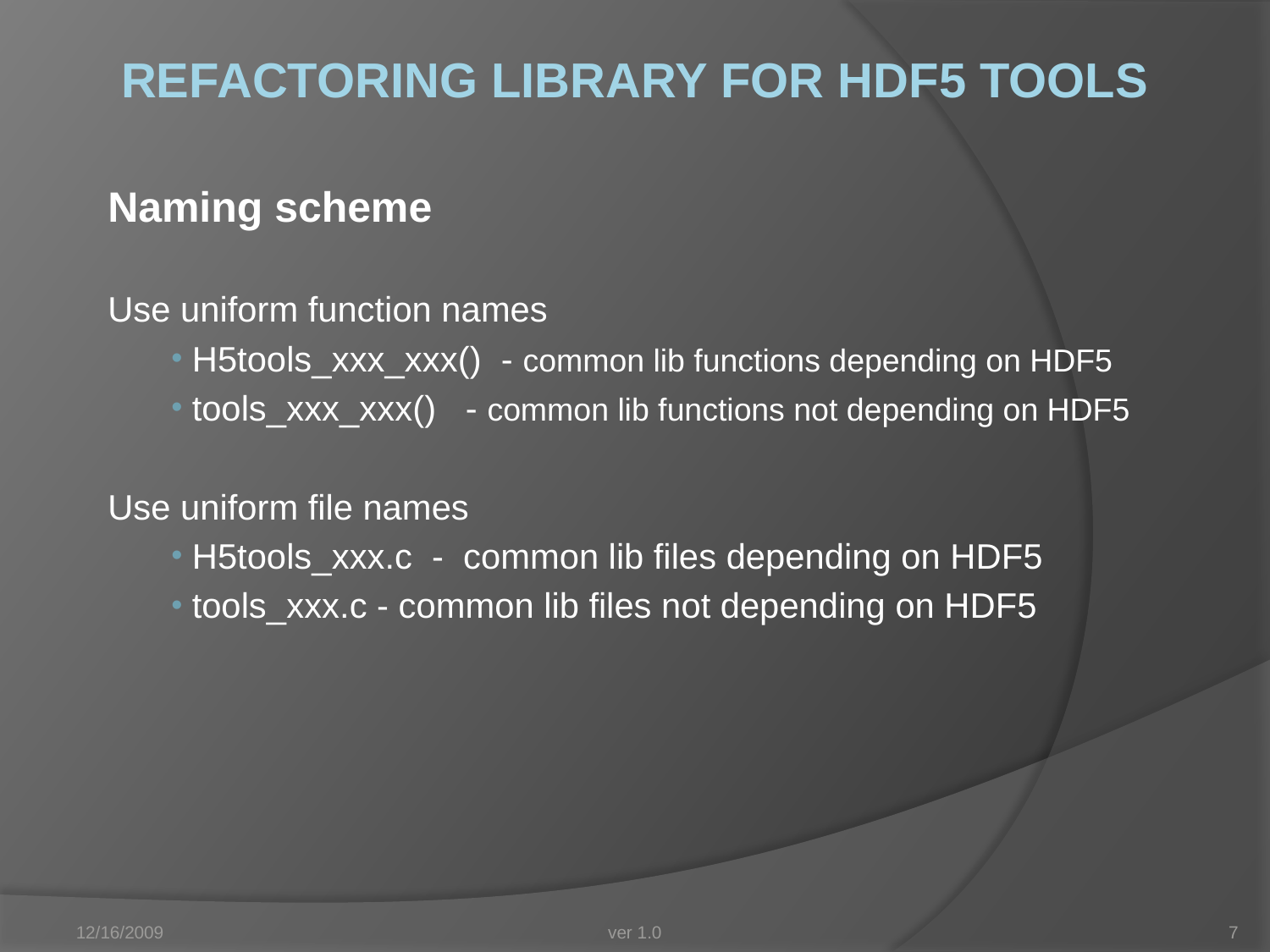

# Refactoring Library for HDF5 Tools
Naming scheme

Use uniform function names
 H5tools_xxx_xxx()  - common lib functions depending on HDF5
 tools_xxx_xxx()   - common lib functions not depending on HDF5

Use uniform file names
 H5tools_xxx.c  -  common lib files depending on HDF5
 tools_xxx.c - common lib files not depending on HDF5

12/16/2009
ver 1.0
7